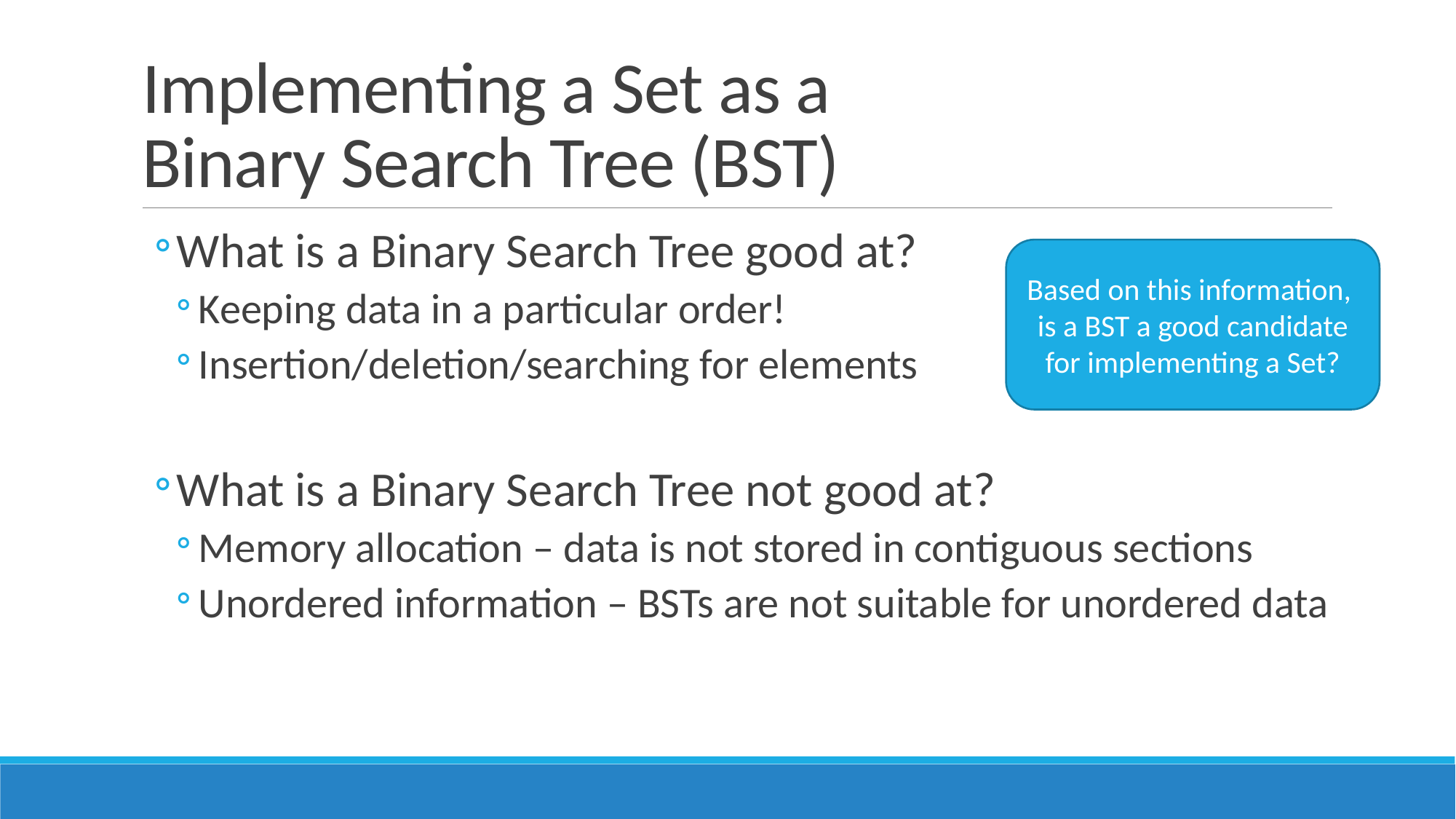

# Implementing a Set as a Binary Search Tree (BST)
What is a Binary Search Tree good at?
Keeping data in a particular order!
Insertion/deletion/searching for elements

What is a Binary Search Tree not good at?
Memory allocation – data is not stored in contiguous sections
Unordered information – BSTs are not suitable for unordered data

Based on this information,
is a BST a good candidate for implementing a Set?